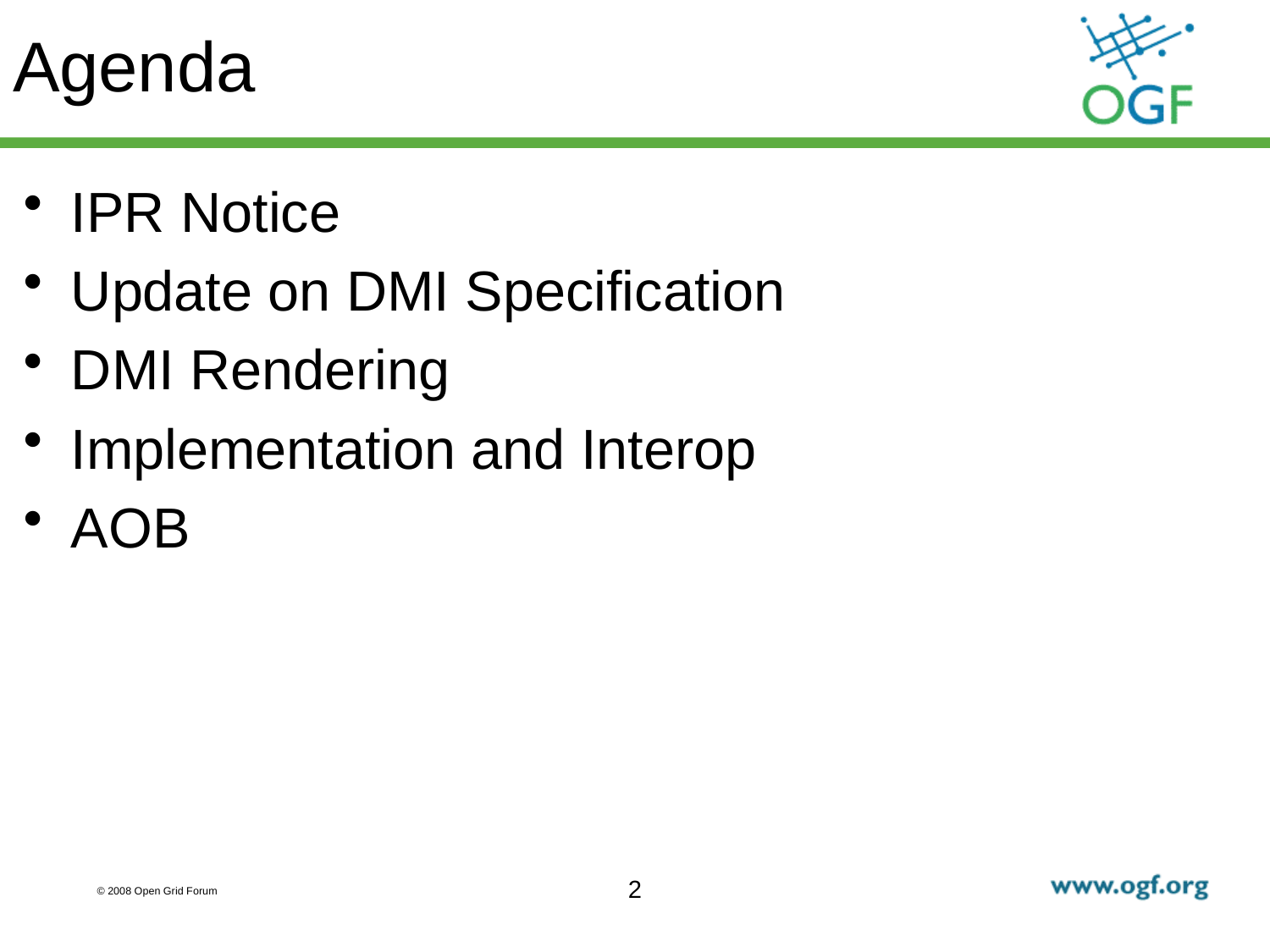

# Agenda
IPR Notice
Update on DMI Specification
DMI Rendering
Implementation and Interop
AOB
2